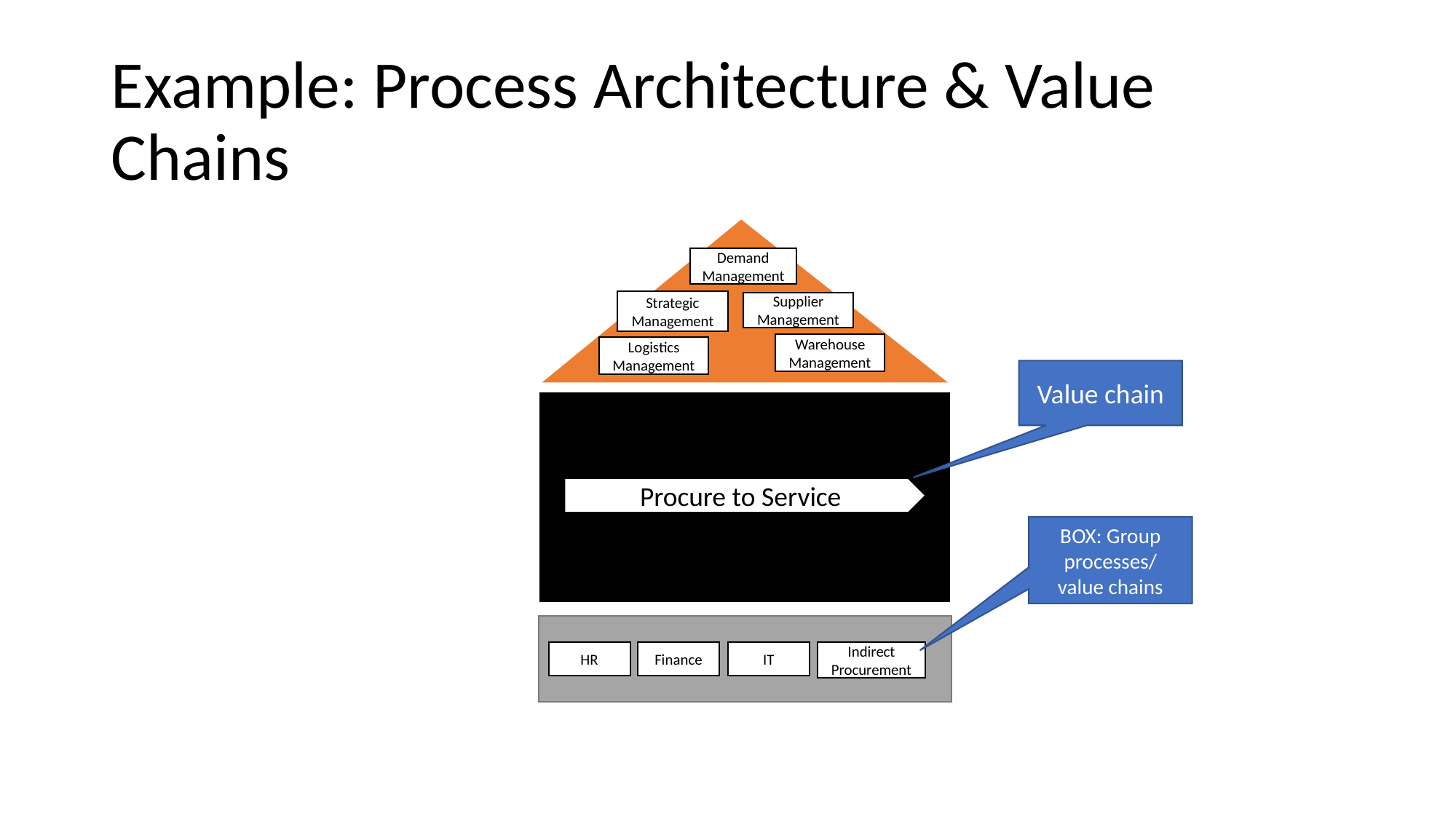

# Example: Process Architecture & Value Chains

Demand Management
Strategic Management
Supplier Management
Warehouse Management
Logistics Management
Value chain

Procure to Service
BOX: Group processes/ value chains

Finance
IT
Indirect Procurement
HR